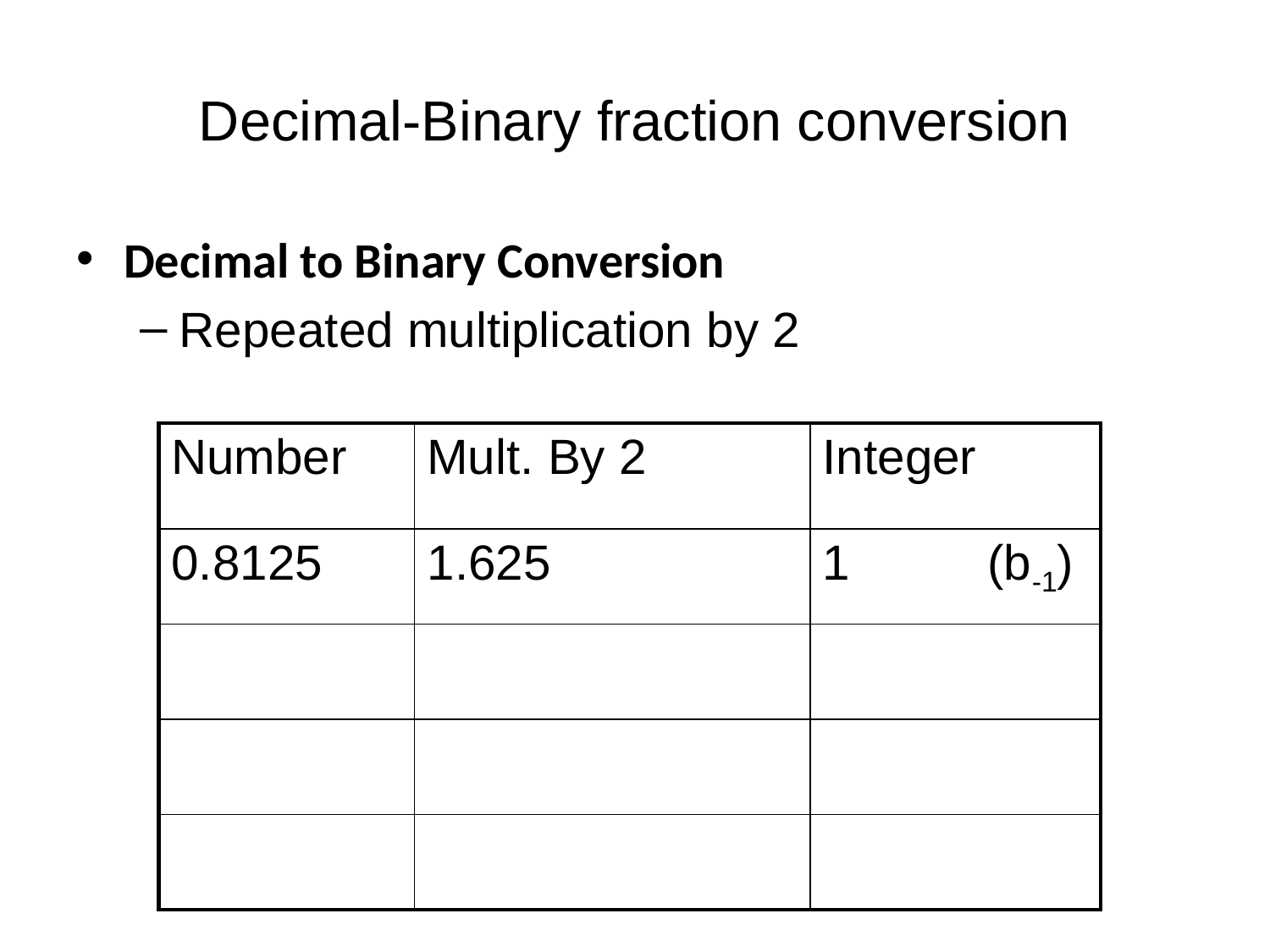

# Decimal-Binary fraction conversion
Decimal to Binary Conversion
Repeated multiplication by 2
| Number | Mult. By 2 | Integer |
| --- | --- | --- |
| 0.8125 | 1.625 | 1 (b-1) |
|  |  |  |
|  |  |  |
|  |  |  |